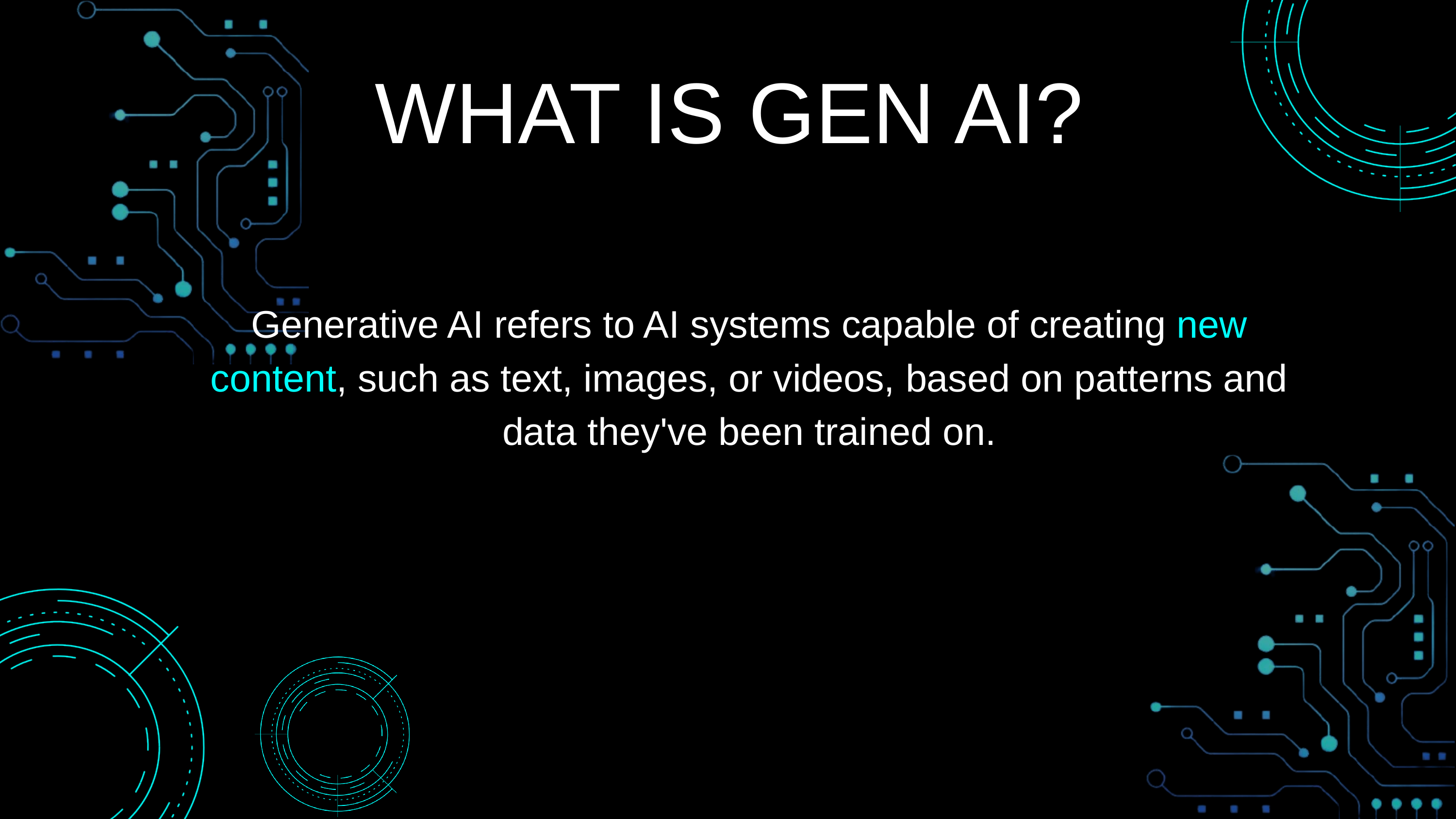

WHAT IS GEN AI?
Generative AI refers to AI systems capable of creating new content, such as text, images, or videos, based on patterns and data they've been trained on.